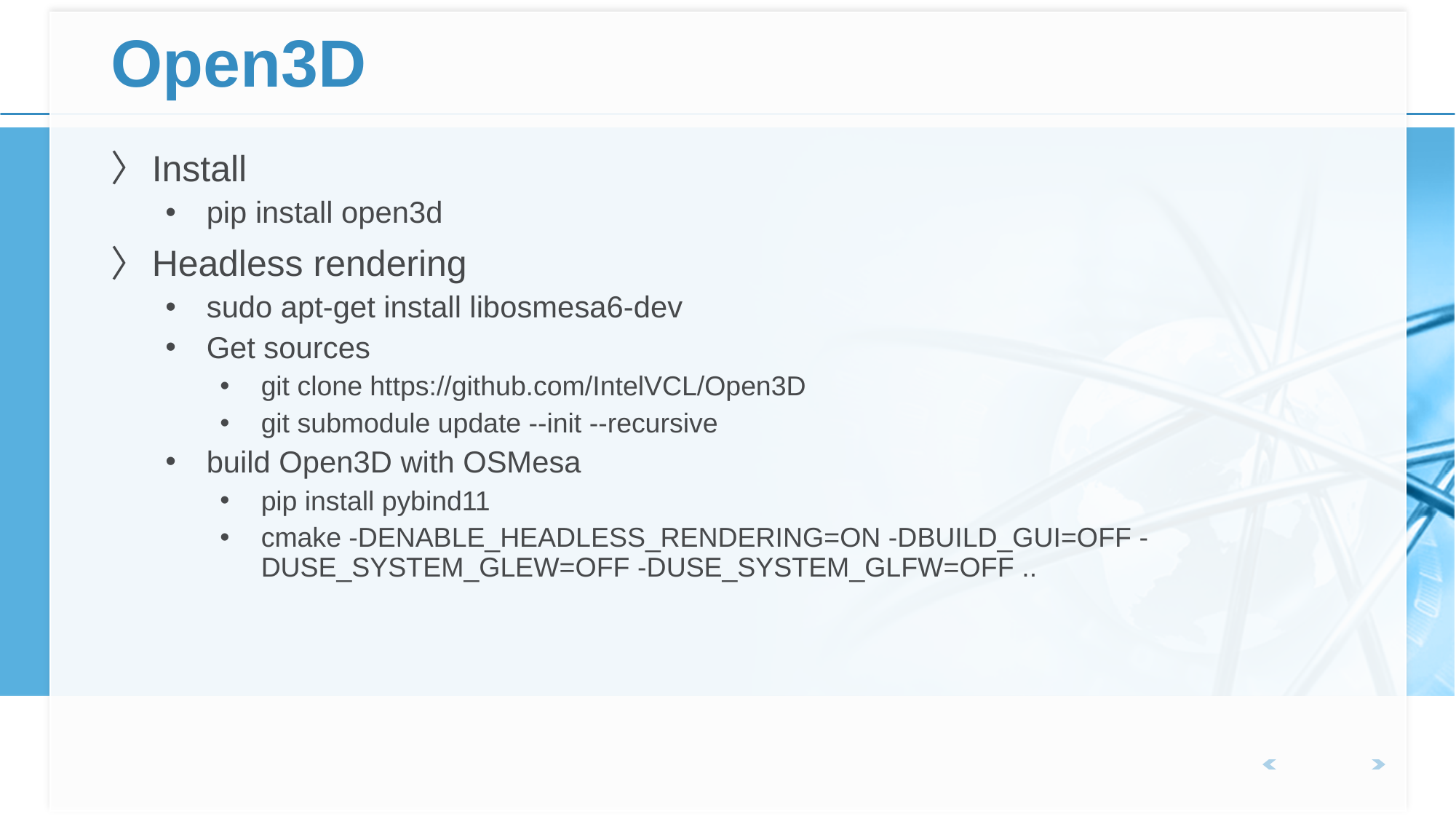

# Open3D
Install
pip install open3d
Headless rendering
sudo apt-get install libosmesa6-dev
Get sources
git clone https://github.com/IntelVCL/Open3D
git submodule update --init --recursive
build Open3D with OSMesa
pip install pybind11
cmake -DENABLE_HEADLESS_RENDERING=ON -DBUILD_GUI=OFF -DUSE_SYSTEM_GLEW=OFF -DUSE_SYSTEM_GLFW=OFF ..